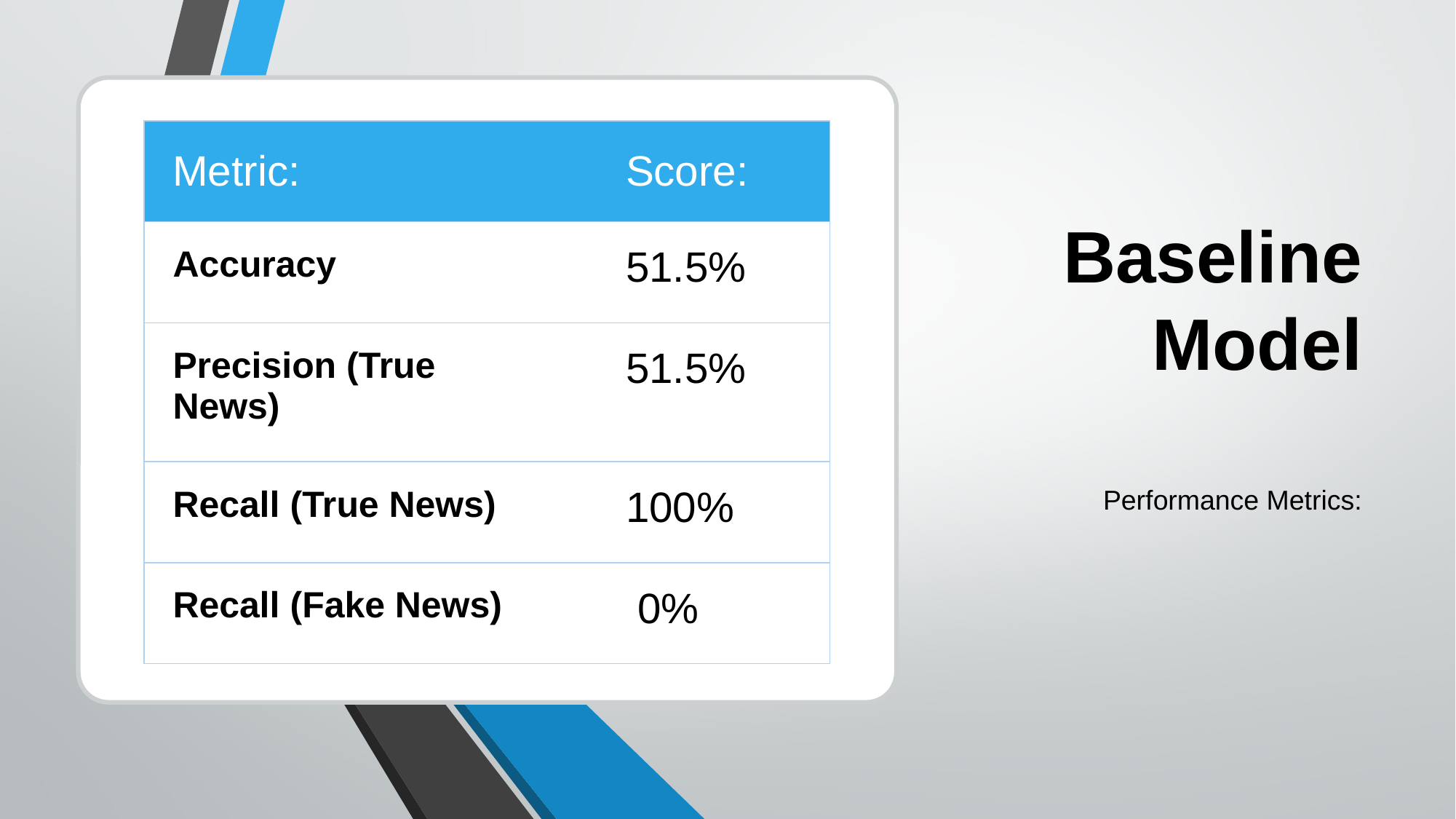

# Baseline Model

| Metric: | Score: |
| --- | --- |
| Accuracy | 51.5% |
| Precision (True News) | 51.5% |
| Recall (True News) | 100% |
| Recall (Fake News) | 0% |
Performance Metrics: